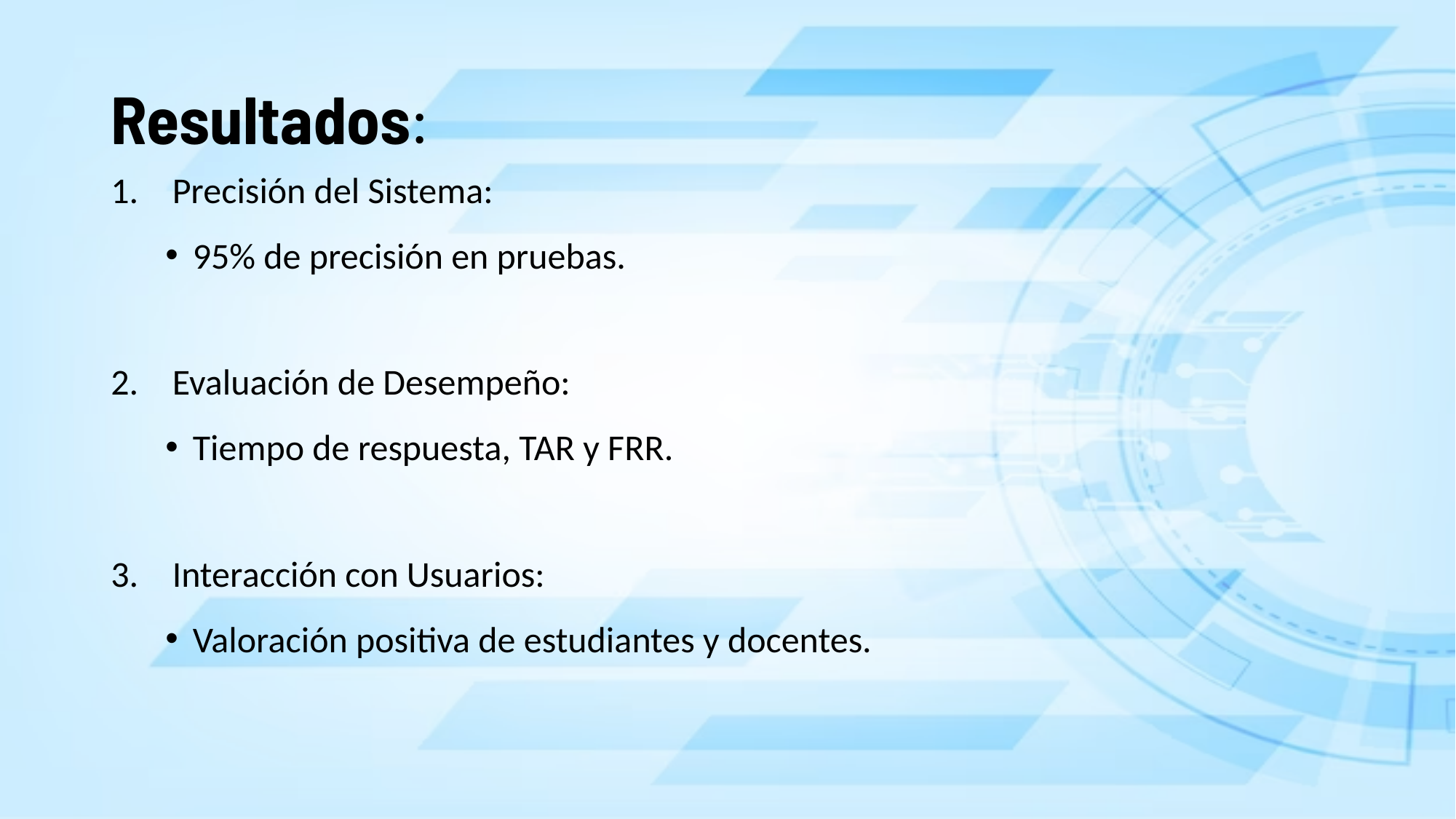

# Resultados:
Precisión del Sistema:
95% de precisión en pruebas.

Evaluación de Desempeño:
Tiempo de respuesta, TAR y FRR.

Interacción con Usuarios:
Valoración positiva de estudiantes y docentes.